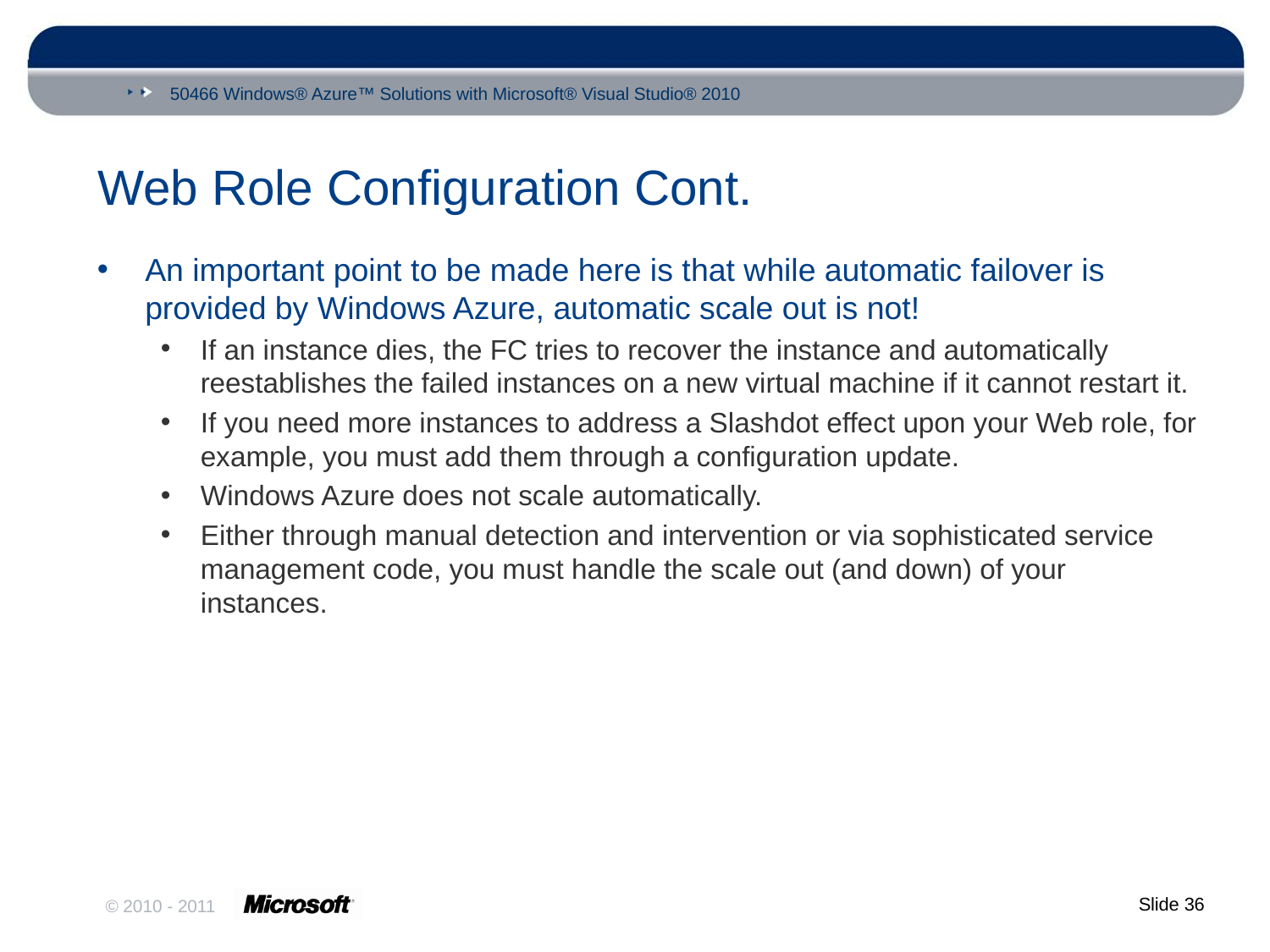

# Web Role Configuration Cont.
An important point to be made here is that while automatic failover is provided by Windows Azure, automatic scale out is not!
If an instance dies, the FC tries to recover the instance and automatically reestablishes the failed instances on a new virtual machine if it cannot restart it.
If you need more instances to address a Slashdot effect upon your Web role, for example, you must add them through a configuration update.
Windows Azure does not scale automatically.
Either through manual detection and intervention or via sophisticated service management code, you must handle the scale out (and down) of your instances.